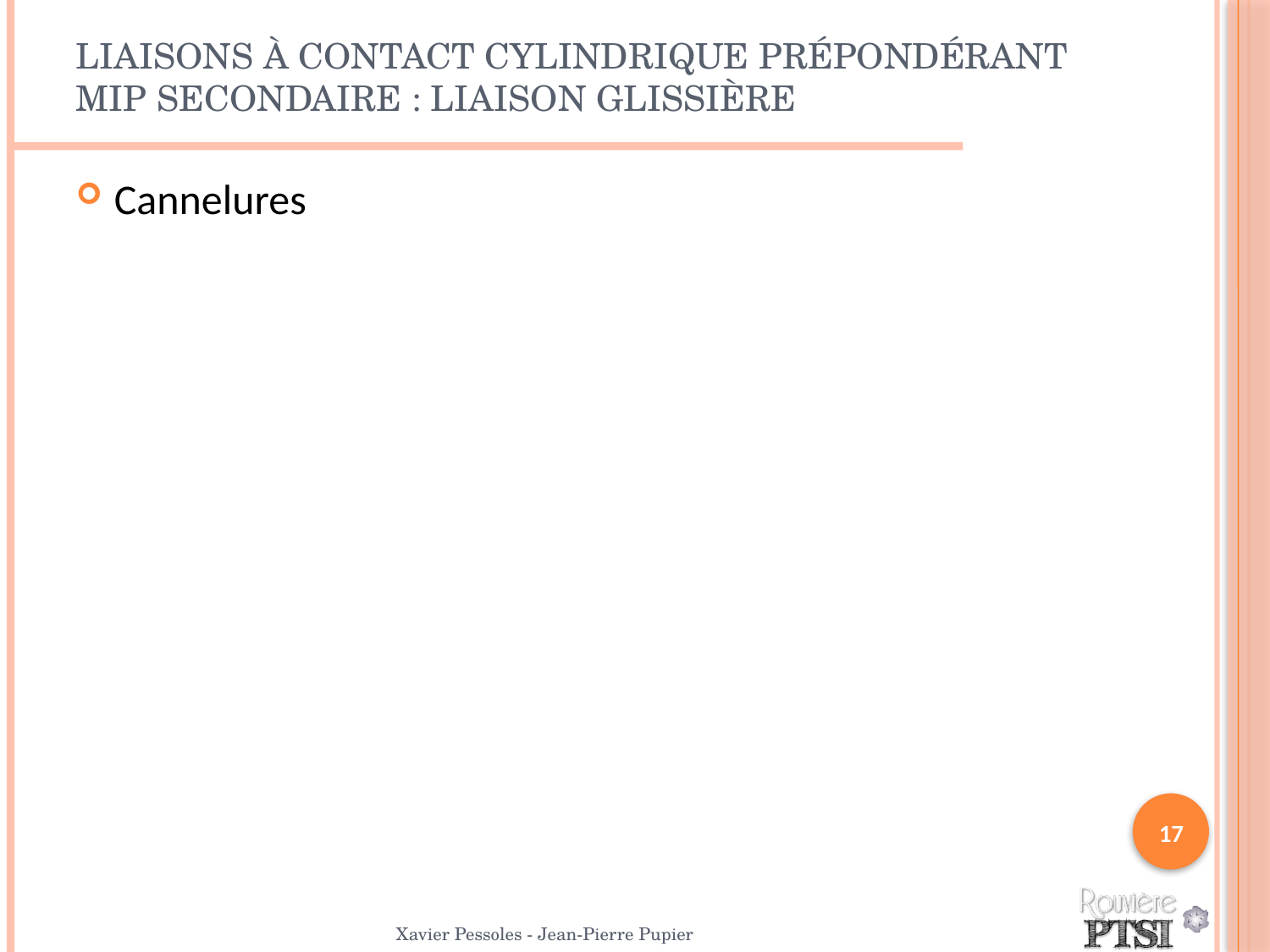

# Liaisons à contact cylindrique prépondérant MIP secondaire : liaison glissière
Cannelures
17
Xavier Pessoles - Jean-Pierre Pupier